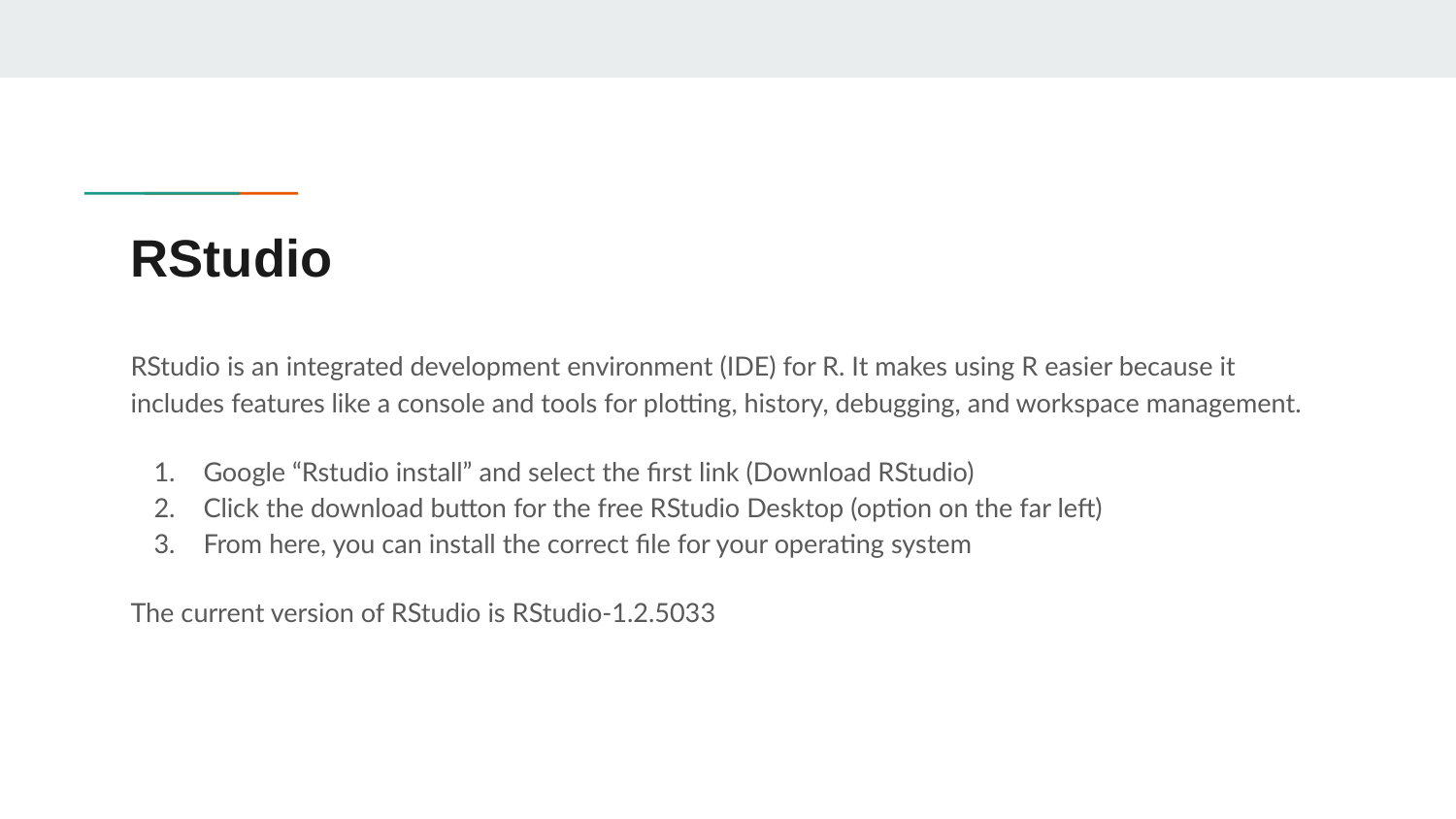

# RStudio
RStudio is an integrated development environment (IDE) for R. It makes using R easier because it includes features like a console and tools for plotting, history, debugging, and workspace management.
Google “Rstudio install” and select the first link (Download RStudio)
Click the download button for the free RStudio Desktop (option on the far left)
From here, you can install the correct file for your operating system
The current version of RStudio is RStudio-1.2.5033